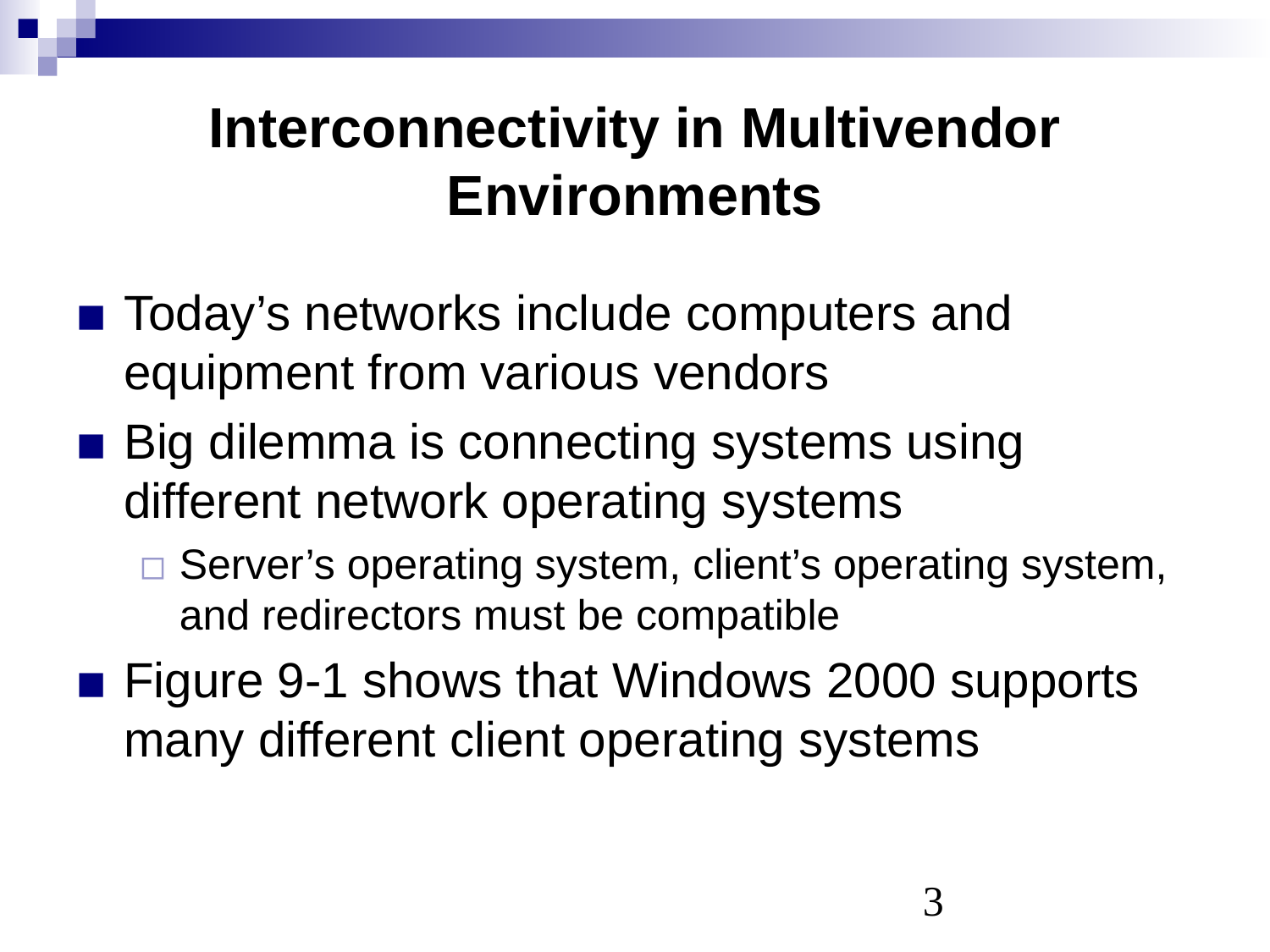

# Interconnectivity in Multivendor Environments
Today’s networks include computers and equipment from various vendors
Big dilemma is connecting systems using different network operating systems
Server’s operating system, client’s operating system, and redirectors must be compatible
Figure 9-1 shows that Windows 2000 supports many different client operating systems
3